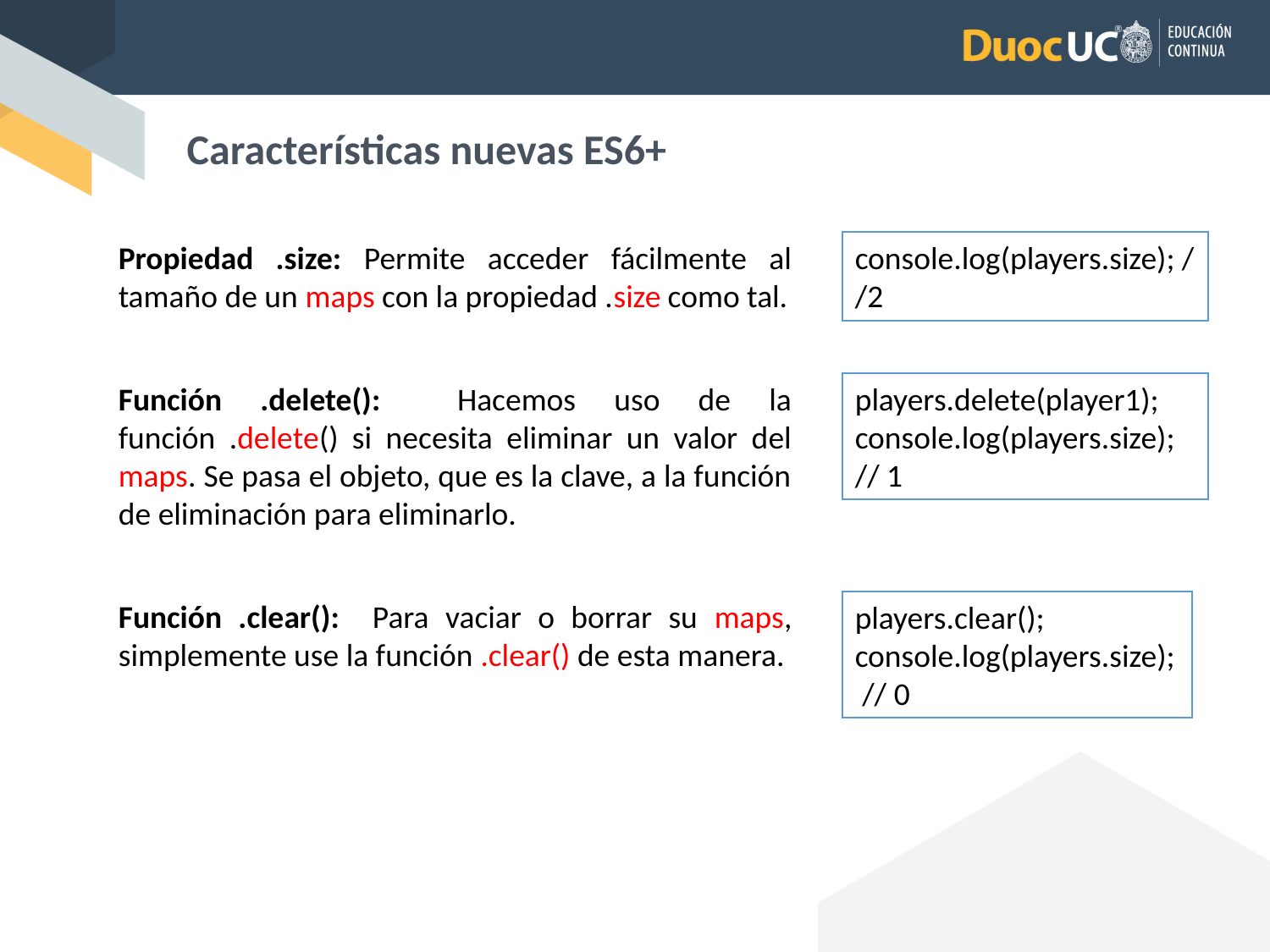

Características nuevas ES6+
Propiedad .size: Permite acceder fácilmente al tamaño de un maps con la propiedad .size como tal.
console.log(players.size); //2
Función .delete():  Hacemos uso de la función .delete() si necesita eliminar un valor del maps. Se pasa el objeto, que es la clave, a la función de eliminación para eliminarlo.
players.delete(player1);
console.log(players.size);
// 1
Función .clear():  Para vaciar o borrar su maps, simplemente use la función .clear() de esta manera.
players.clear();
console.log(players.size);
 // 0